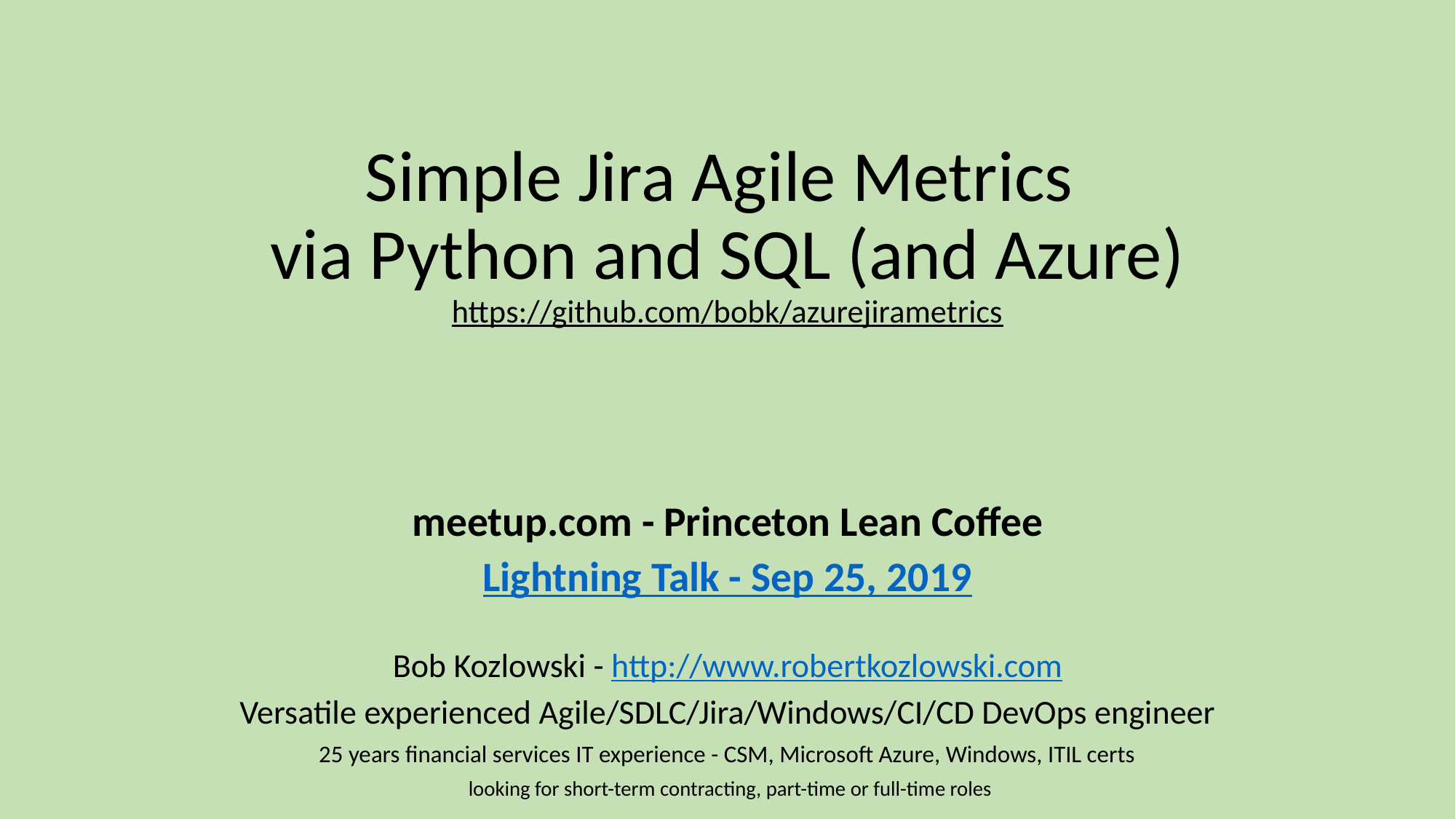

# Simple Jira Agile Metrics via Python and SQL (and Azure) https://github.com/bobk/azurejirametrics
meetup.com - Princeton Lean Coffee
Lightning Talk - Sep 25, 2019

Bob Kozlowski - http://www.robertkozlowski.com
Versatile experienced Agile/SDLC/Jira/Windows/CI/CD DevOps engineer
25 years financial services IT experience - CSM, Microsoft Azure, Windows, ITIL certs
 looking for short-term contracting, part-time or full-time roles